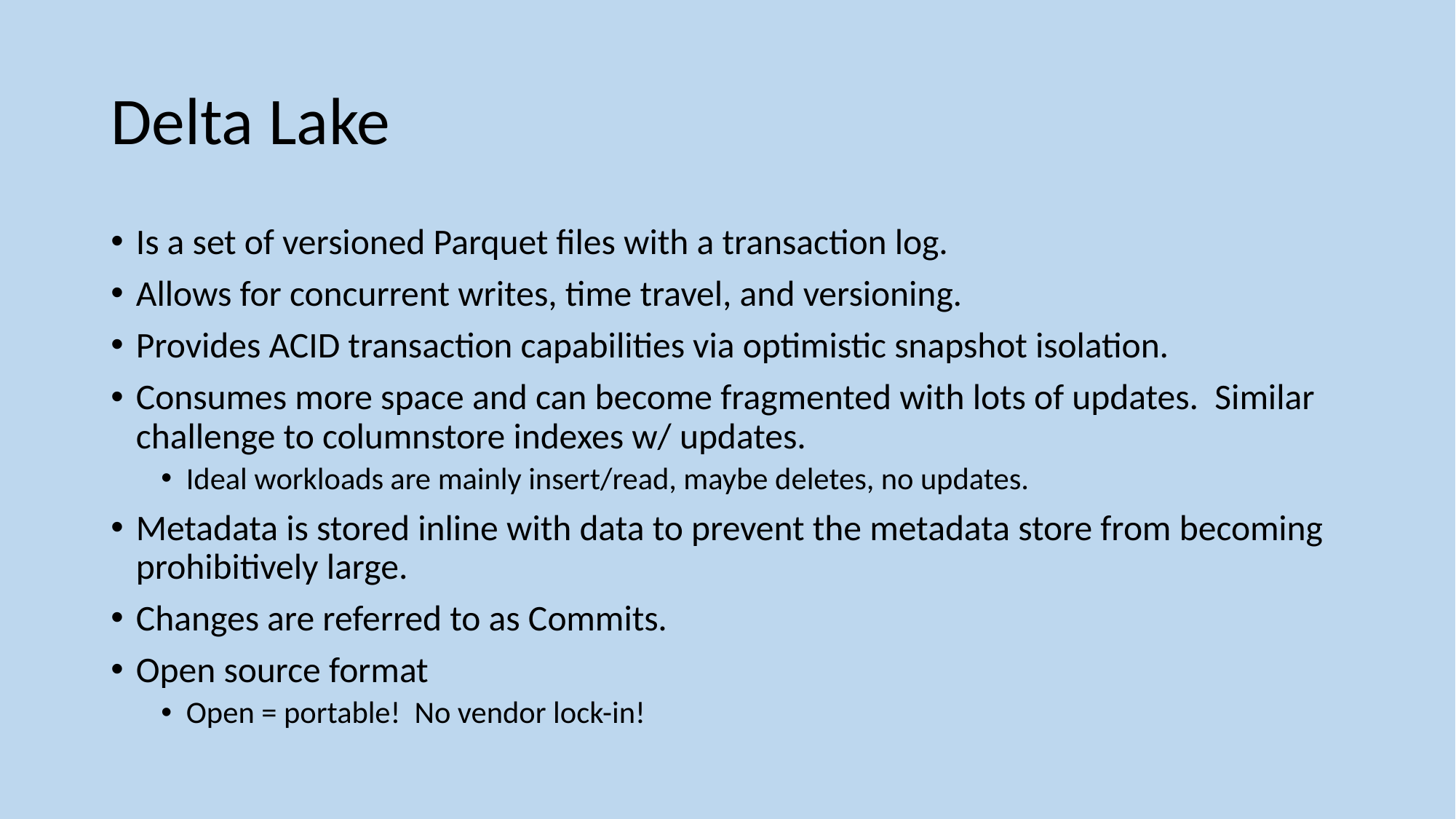

# Delta Lake
Is a set of versioned Parquet files with a transaction log.
Allows for concurrent writes, time travel, and versioning.
Provides ACID transaction capabilities via optimistic snapshot isolation.
Consumes more space and can become fragmented with lots of updates.  Similar challenge to columnstore indexes w/ updates.
Ideal workloads are mainly insert/read, maybe deletes, no updates.
Metadata is stored inline with data to prevent the metadata store from becoming prohibitively large.
Changes are referred to as Commits.
Open source format
Open = portable!  No vendor lock-in!